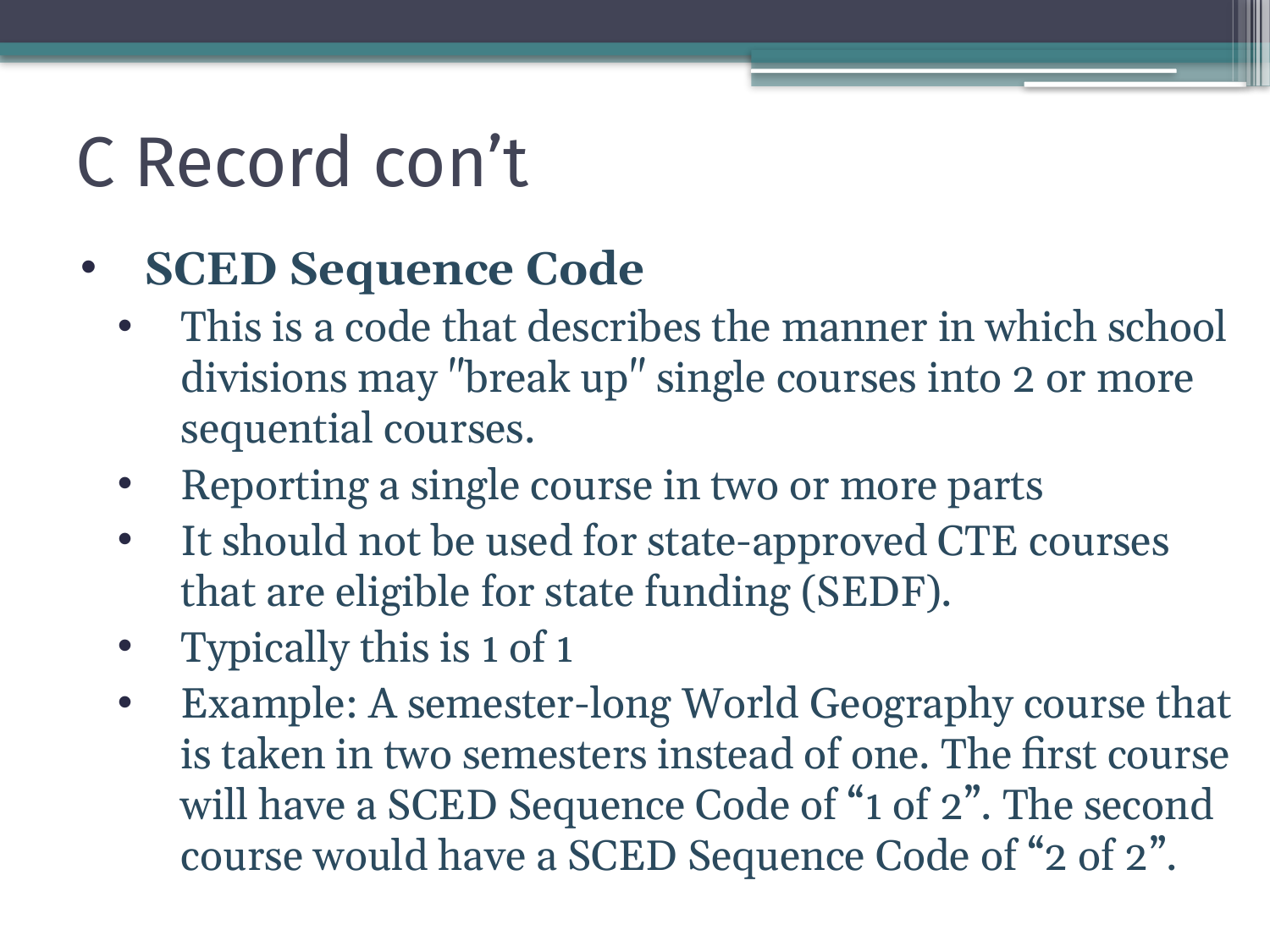

C Record con’t
SCED Sequence Code
This is a code that describes the manner in which school divisions may "break up" single courses into 2 or more sequential courses.
Reporting a single course in two or more parts
It should not be used for state-approved CTE courses that are eligible for state funding (SEDF).
Typically this is 1 of 1
Example: A semester-long World Geography course that is taken in two semesters instead of one. The first course will have a SCED Sequence Code of “1 of 2”. The second course would have a SCED Sequence Code of “2 of 2”.